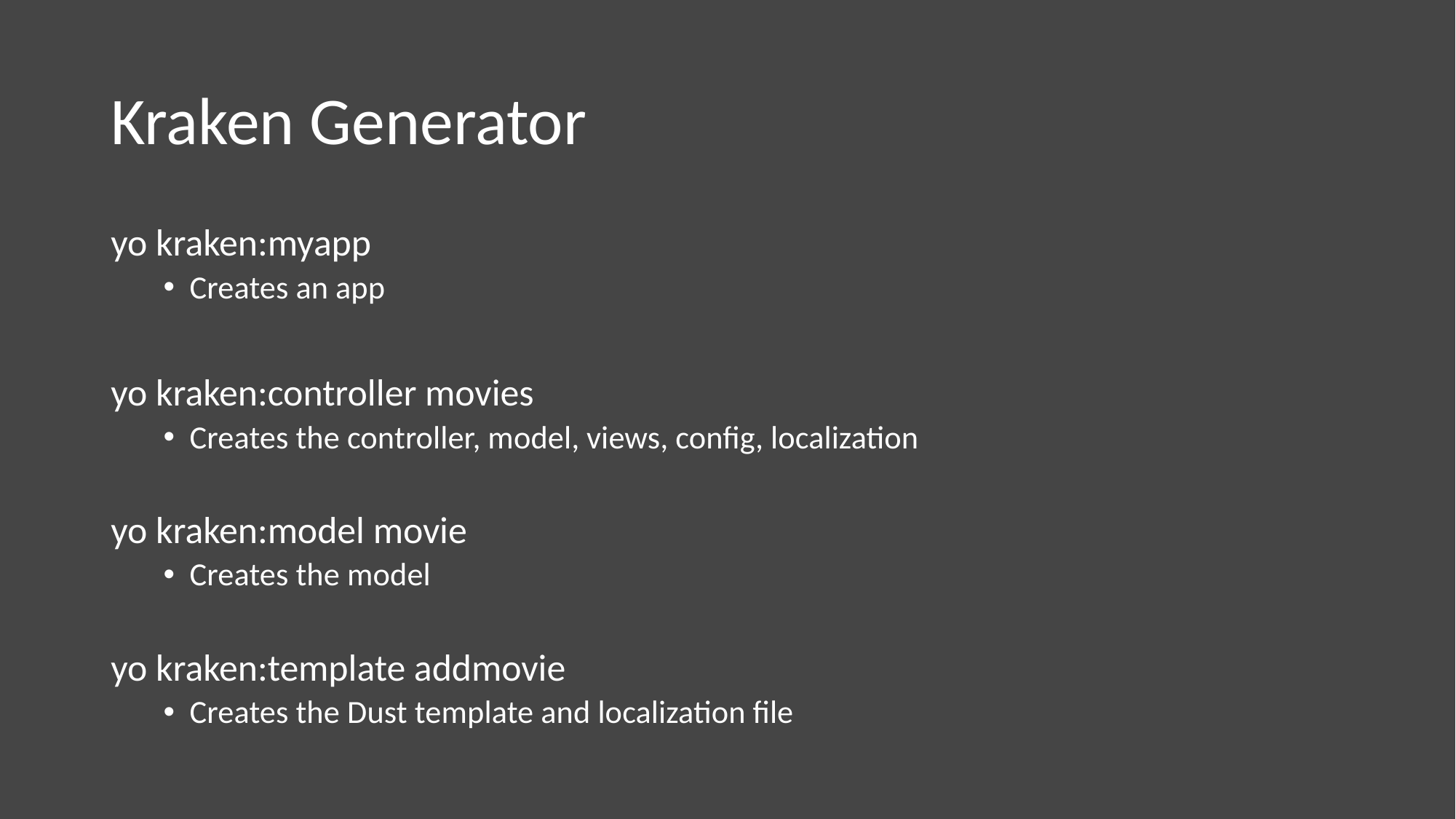

# Kraken Generator
yo kraken:myapp
Creates an app

yo kraken:controller movies
Creates the controller, model, views, config, localization

yo kraken:model movie
Creates the model

yo kraken:template addmovie
Creates the Dust template and localization file